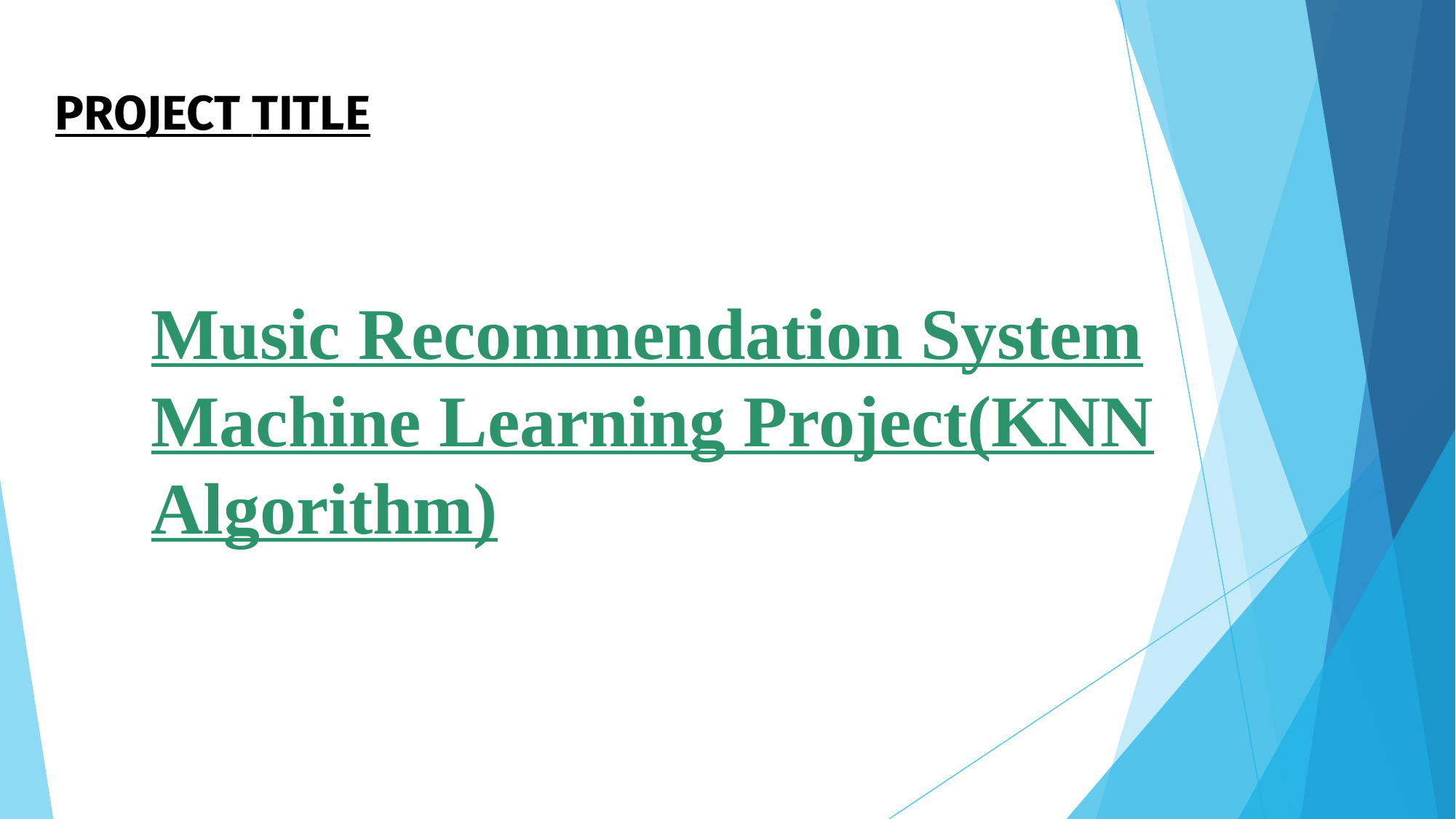

# PROJECT TITLE
Music Recommendation System Machine Learning Project(KNN Algorithm)